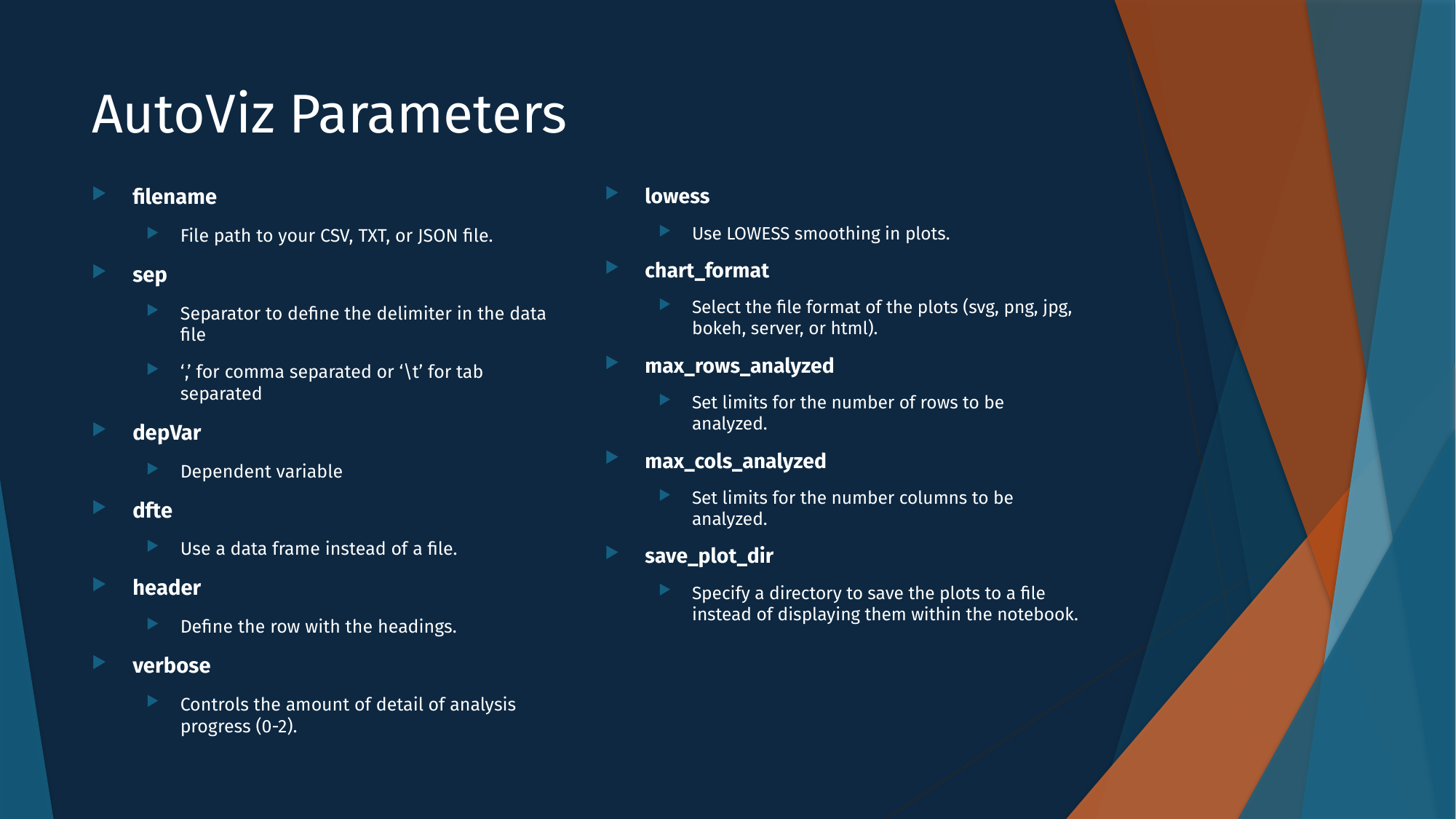

# AutoViz Parameters
filename
File path to your CSV, TXT, or JSON file.
sep
Separator to define the delimiter in the data file
‘,’ for comma separated or ‘\t’ for tab separated
depVar
Dependent variable
dfte
Use a data frame instead of a file.
header
Define the row with the headings.
verbose
Controls the amount of detail of analysis progress (0-2).
lowess
Use LOWESS smoothing in plots.
chart_format
Select the file format of the plots (svg, png, jpg, bokeh, server, or html).
max_rows_analyzed
Set limits for the number of rows to be analyzed.
max_cols_analyzed
Set limits for the number columns to be analyzed.
save_plot_dir
Specify a directory to save the plots to a file instead of displaying them within the notebook.